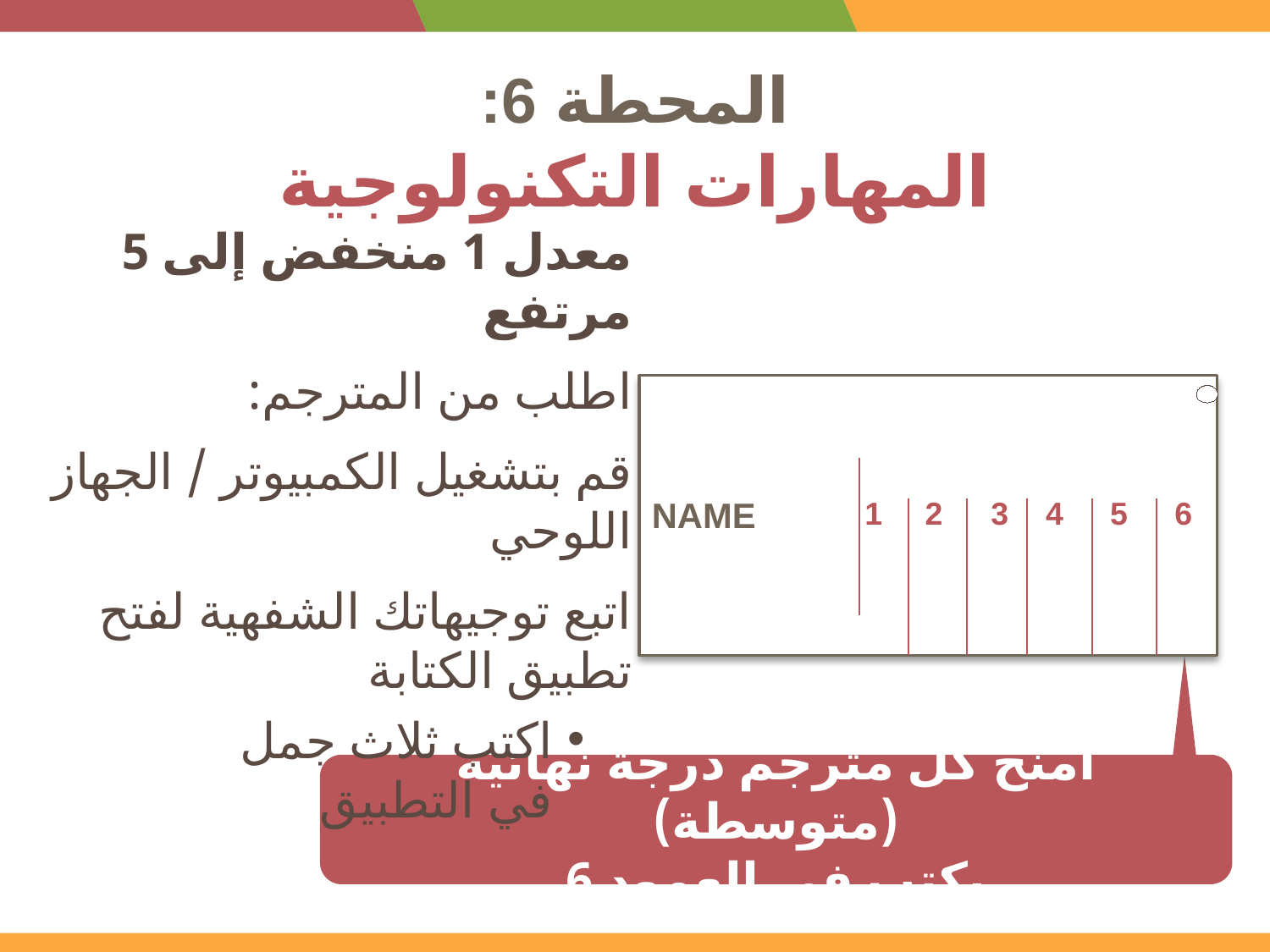

# المحطة 6: المهارات التكنولوجية
معدل 1 منخفض إلى 5 مرتفع
اطلب من المترجم:
قم بتشغيل الكمبيوتر / الجهاز اللوحي
اتبع توجيهاتك الشفهية لفتح تطبيق الكتابة
اكتب ثلاث جمل
في التطبيق

NAME

1
2
3
4
5
6

امنح كل مترجم درجة نهائية (متوسطة)
يكتب في العمود 6